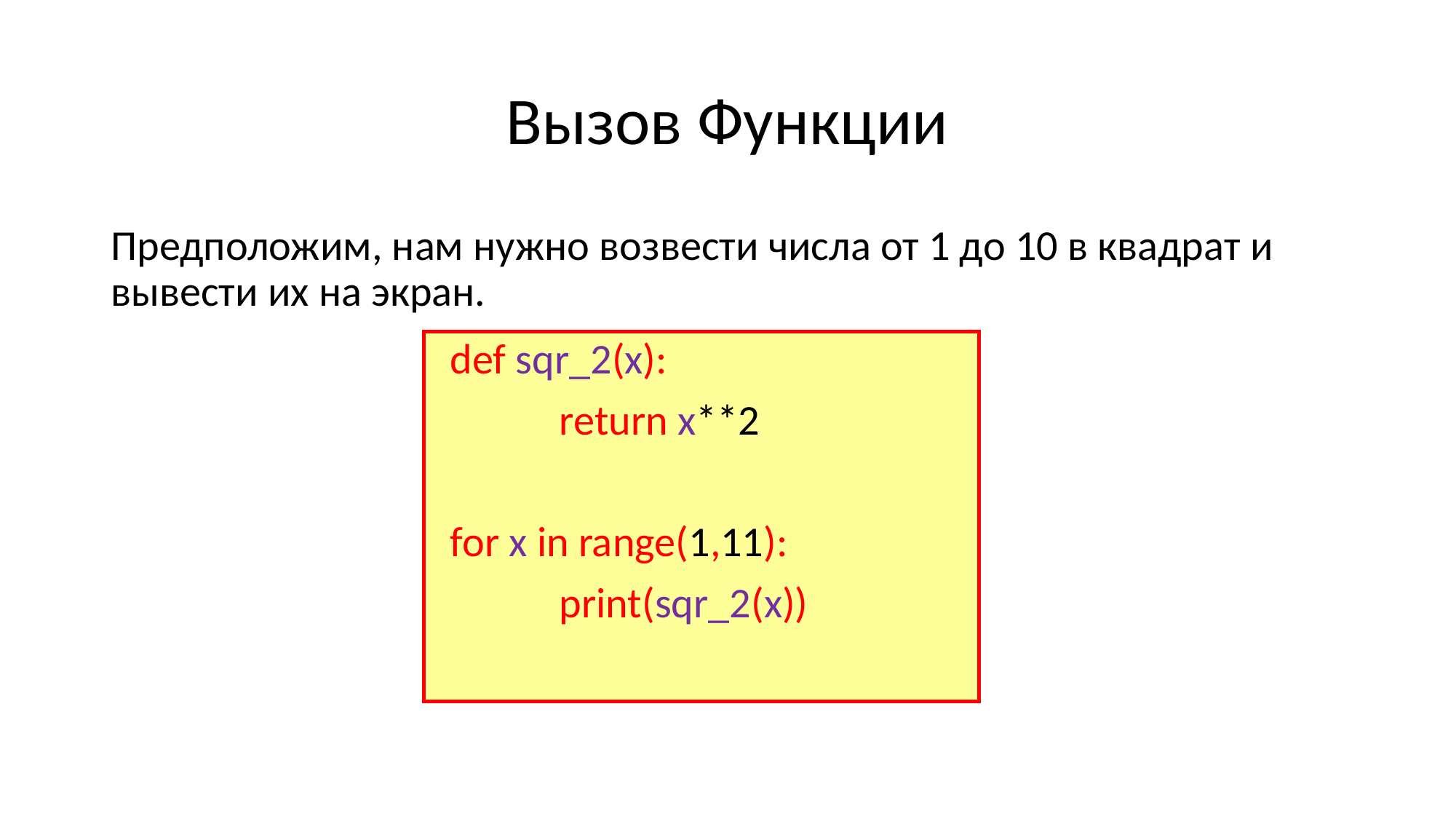

# Вызов Функции
Предположим, нам нужно возвести числа от 1 до 10 в квадрат и вывести их на экран.

def sqr_2(x):
	return x**2

for x in range(1,11):
	print(sqr_2(x))